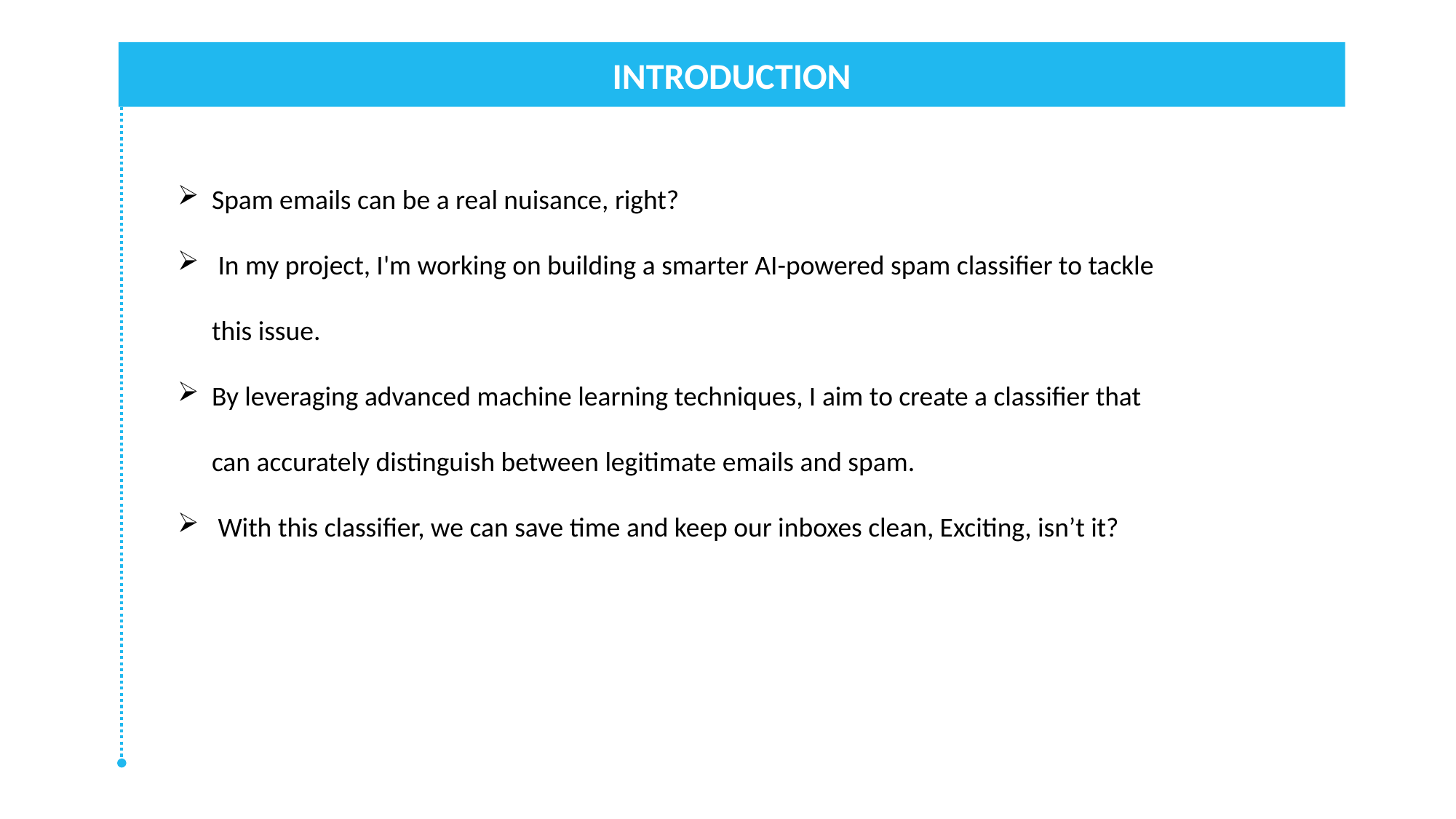

INTRODUCTION
Spam emails can be a real nuisance, right?
 In my project, I'm working on building a smarter AI-powered spam classifier to tackle this issue.
By leveraging advanced machine learning techniques, I aim to create a classifier that can accurately distinguish between legitimate emails and spam.
 With this classifier, we can save time and keep our inboxes clean, Exciting, isn’t it?